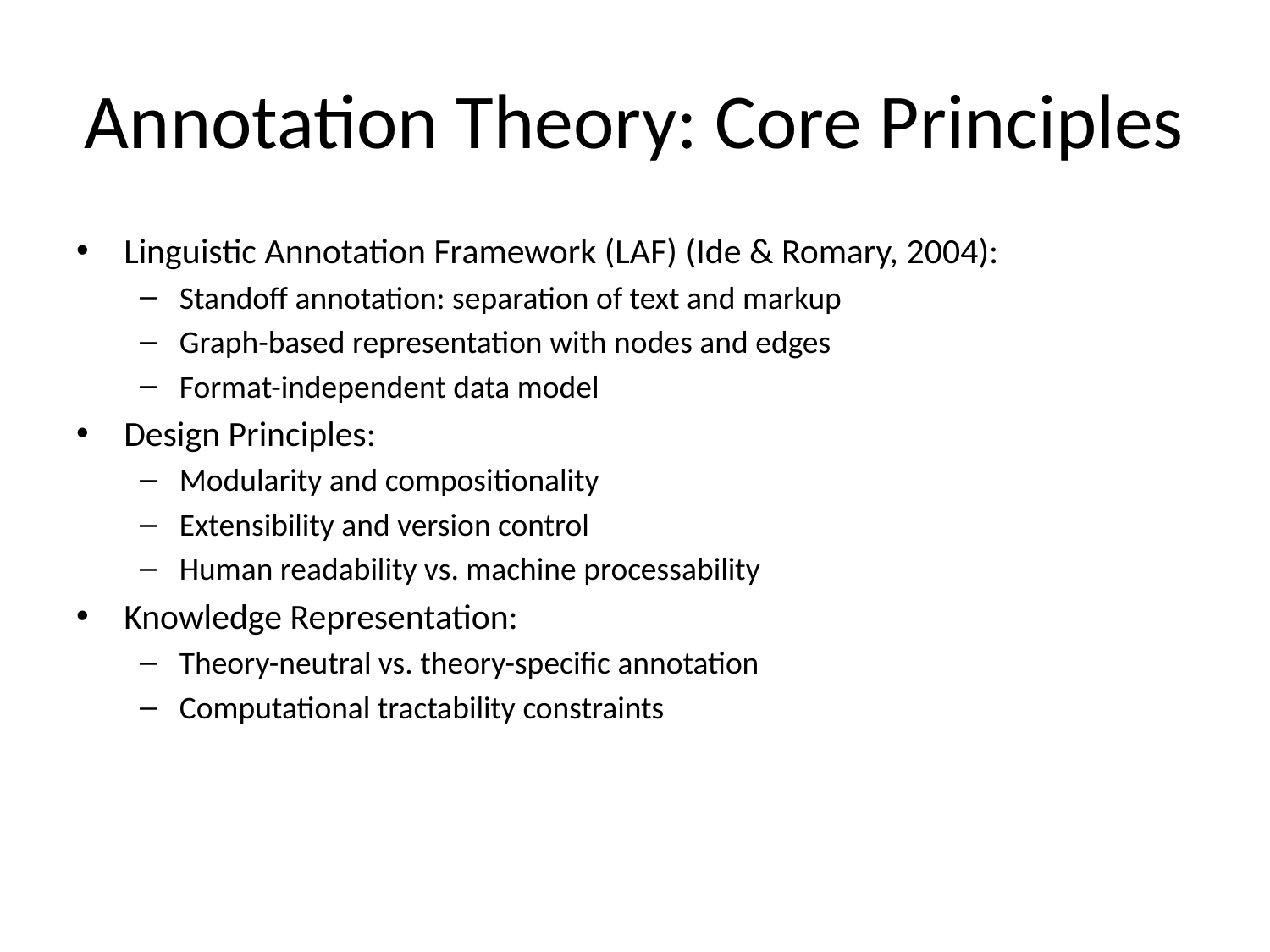

# Annotation Theory: Core Principles
Linguistic Annotation Framework (LAF) (Ide & Romary, 2004):
Standoff annotation: separation of text and markup
Graph-based representation with nodes and edges
Format-independent data model
Design Principles:
Modularity and compositionality
Extensibility and version control
Human readability vs. machine processability
Knowledge Representation:
Theory-neutral vs. theory-specific annotation
Computational tractability constraints